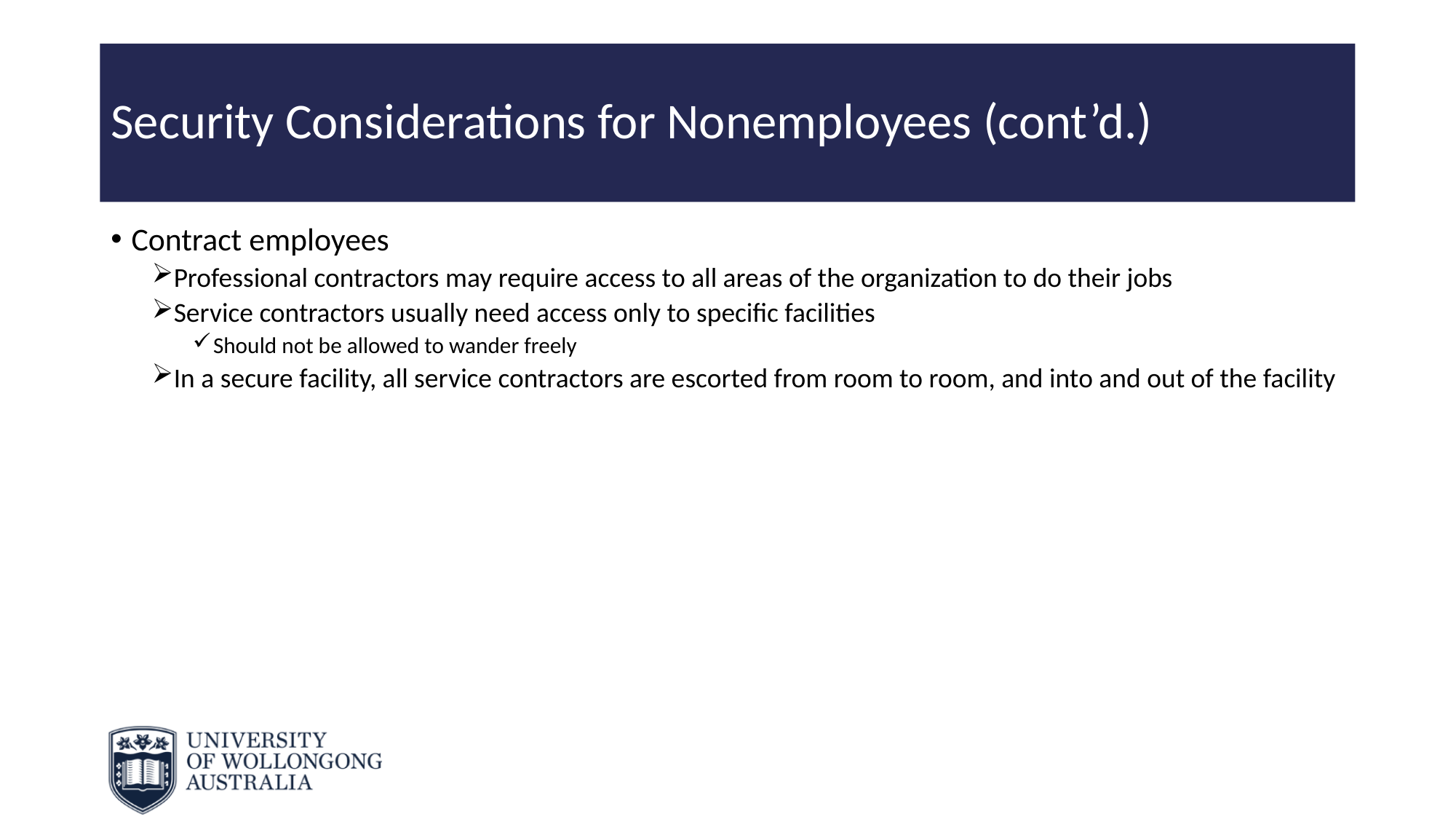

# Security Considerations for Nonemployees (cont’d.)
Contract employees
Professional contractors may require access to all areas of the organization to do their jobs
Service contractors usually need access only to specific facilities
Should not be allowed to wander freely
In a secure facility, all service contractors are escorted from room to room, and into and out of the facility